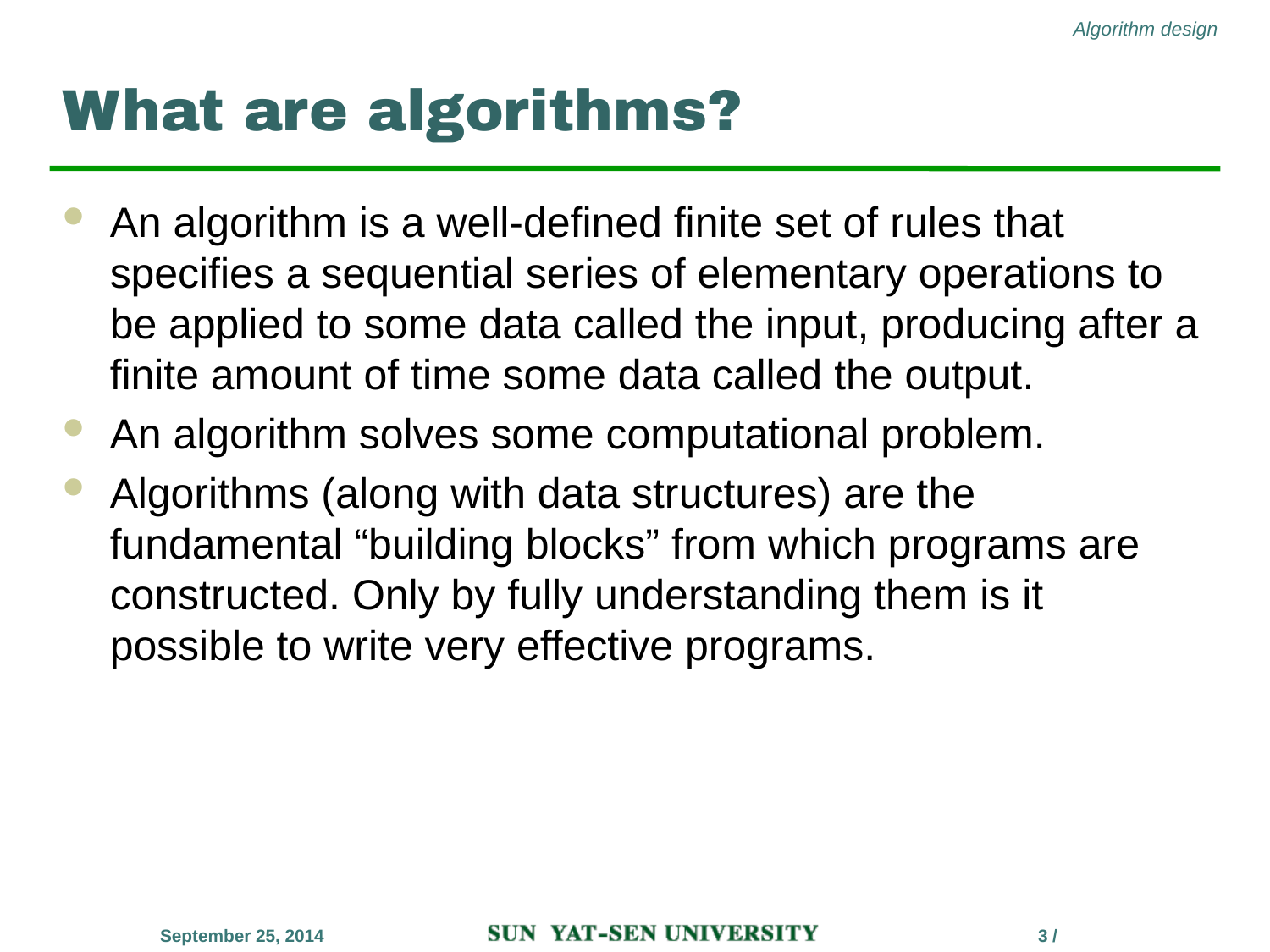

# What are algorithms?
An algorithm is a well-defined finite set of rules that specifies a sequential series of elementary operations to be applied to some data called the input, producing after a finite amount of time some data called the output.
An algorithm solves some computational problem.
Algorithms (along with data structures) are the fundamental “building blocks” from which programs are constructed. Only by fully understanding them is it possible to write very effective programs.